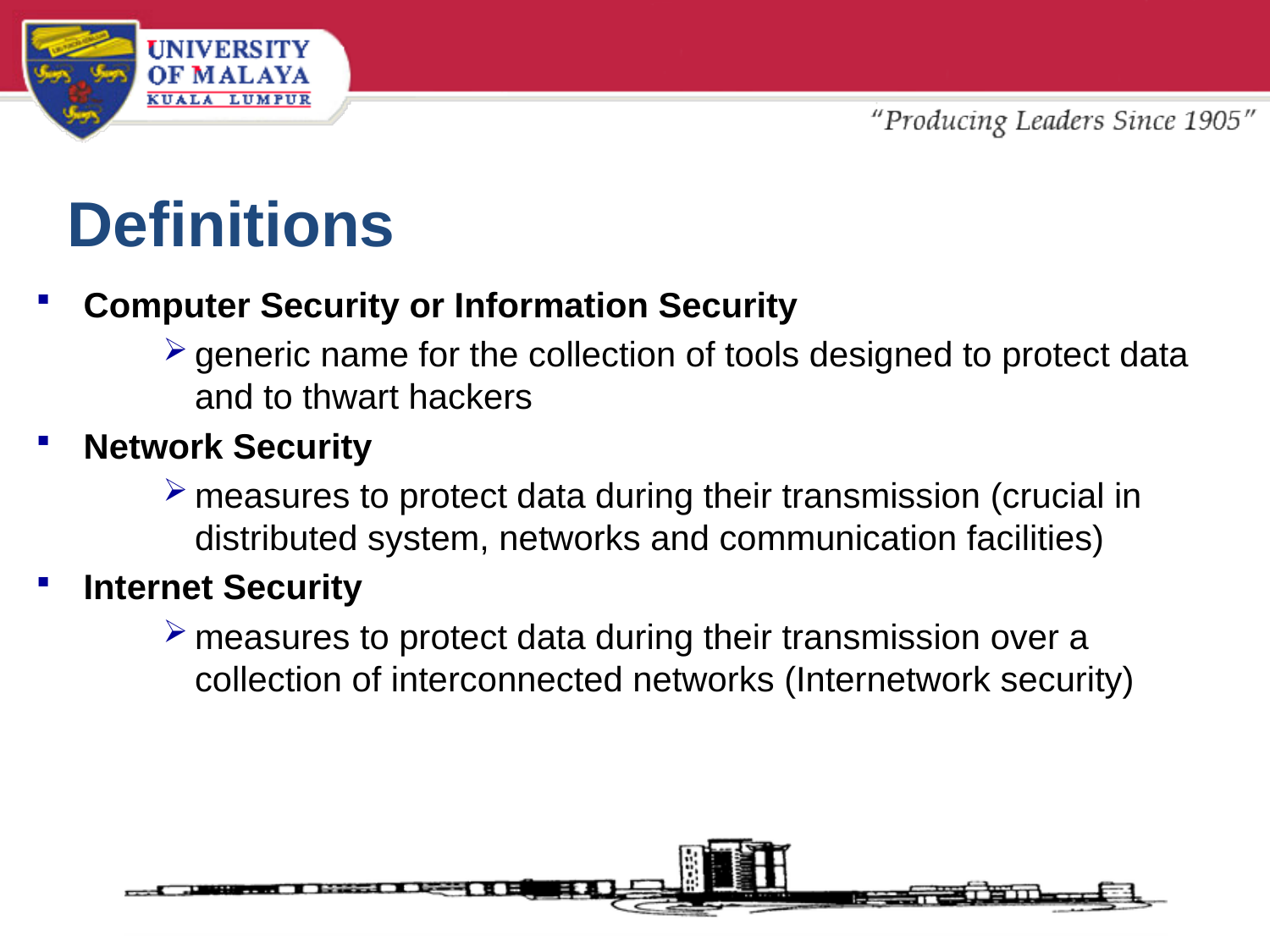

# Definitions
Computer Security or Information Security
generic name for the collection of tools designed to protect data and to thwart hackers
Network Security
measures to protect data during their transmission (crucial in  distributed system, networks and communication facilities)
Internet Security
measures to protect data during their transmission over a collection of interconnected networks (Internetwork security)